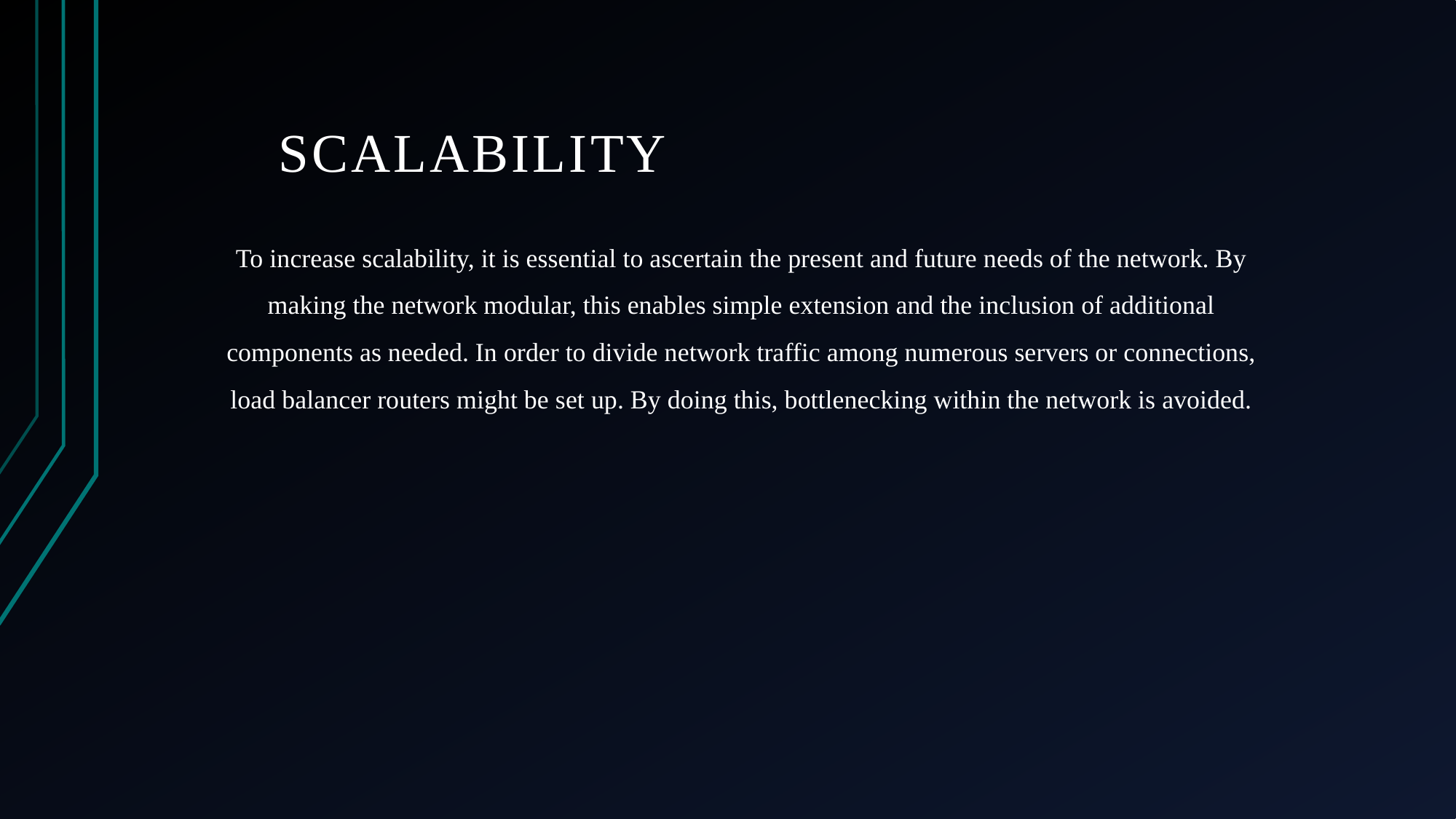

# Scalability
To increase scalability, it is essential to ascertain the present and future needs of the network. By making the network modular, this enables simple extension and the inclusion of additional components as needed. In order to divide network traffic among numerous servers or connections, load balancer routers might be set up. By doing this, bottlenecking within the network is avoided.